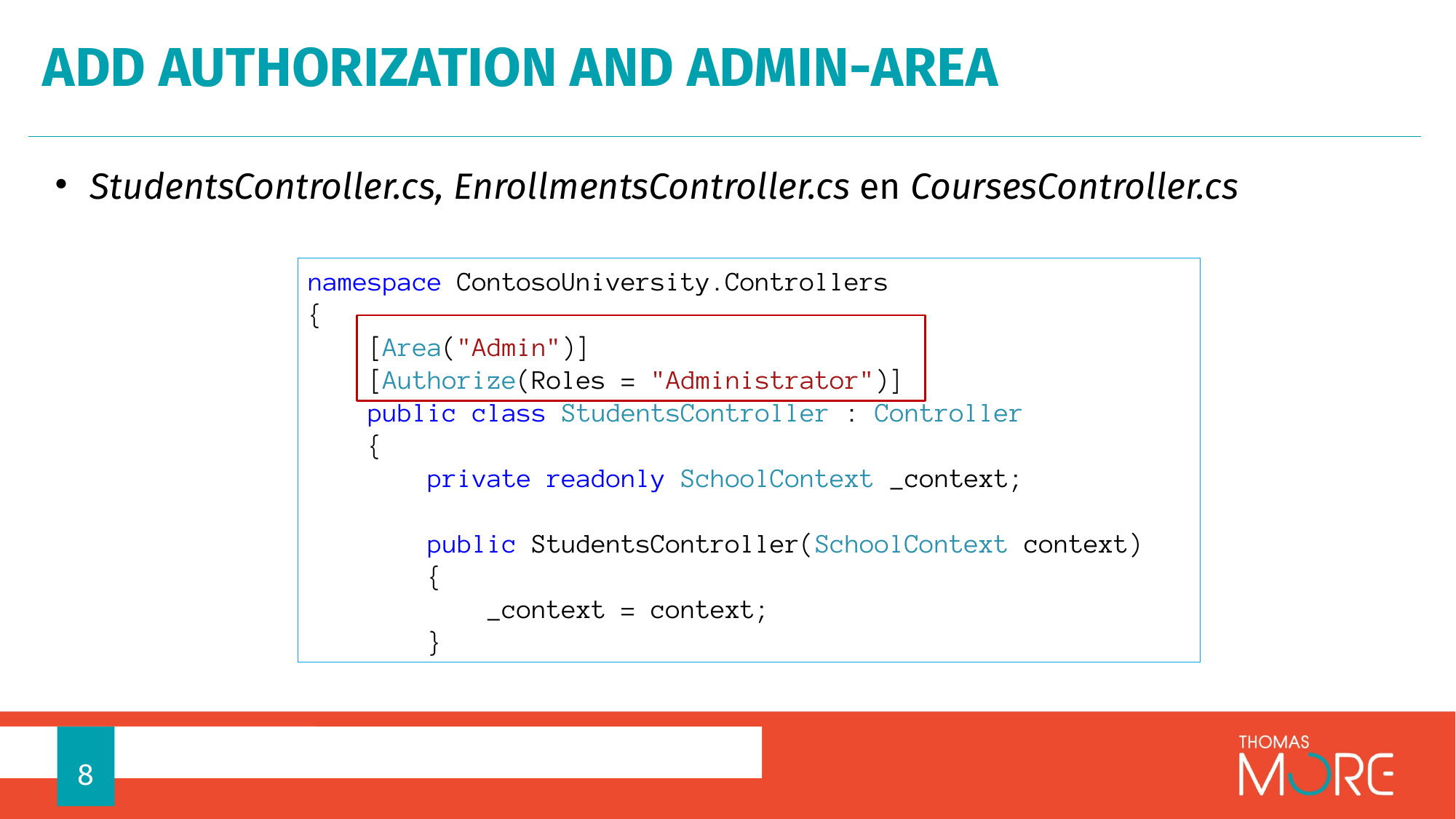

# Add Authorization and Admin-Area
StudentsController.cs, EnrollmentsController.cs en CoursesController.cs
namespace ContosoUniversity.Controllers
{
    [Area("Admin")]
    [Authorize(Roles = "Administrator")]
    public class StudentsController : Controller
    {
        private readonly SchoolContext _context;

        public StudentsController(SchoolContext context)
        {
            _context = context;
        }

8